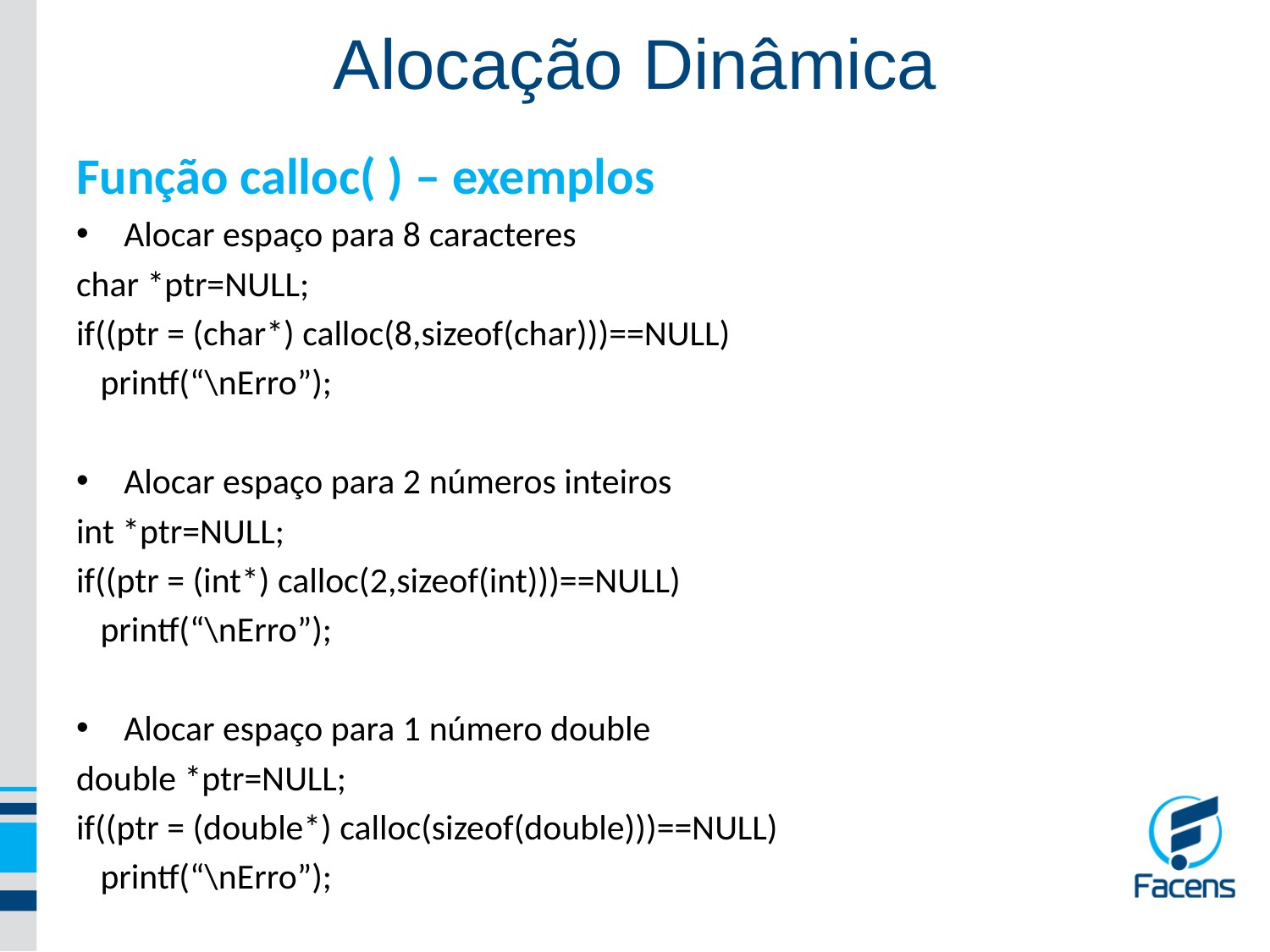

Alocação Dinâmica
Função calloc( ) – exemplos
Alocar espaço para 8 caracteres
char *ptr=NULL;
if((ptr = (char*) calloc(8,sizeof(char)))==NULL)
   printf(“\nErro”);

Alocar espaço para 2 números inteiros
int *ptr=NULL;
if((ptr = (int*) calloc(2,sizeof(int)))==NULL)
   printf(“\nErro”);

Alocar espaço para 1 número double
double *ptr=NULL;
if((ptr = (double*) calloc(sizeof(double)))==NULL)
   printf(“\nErro”);